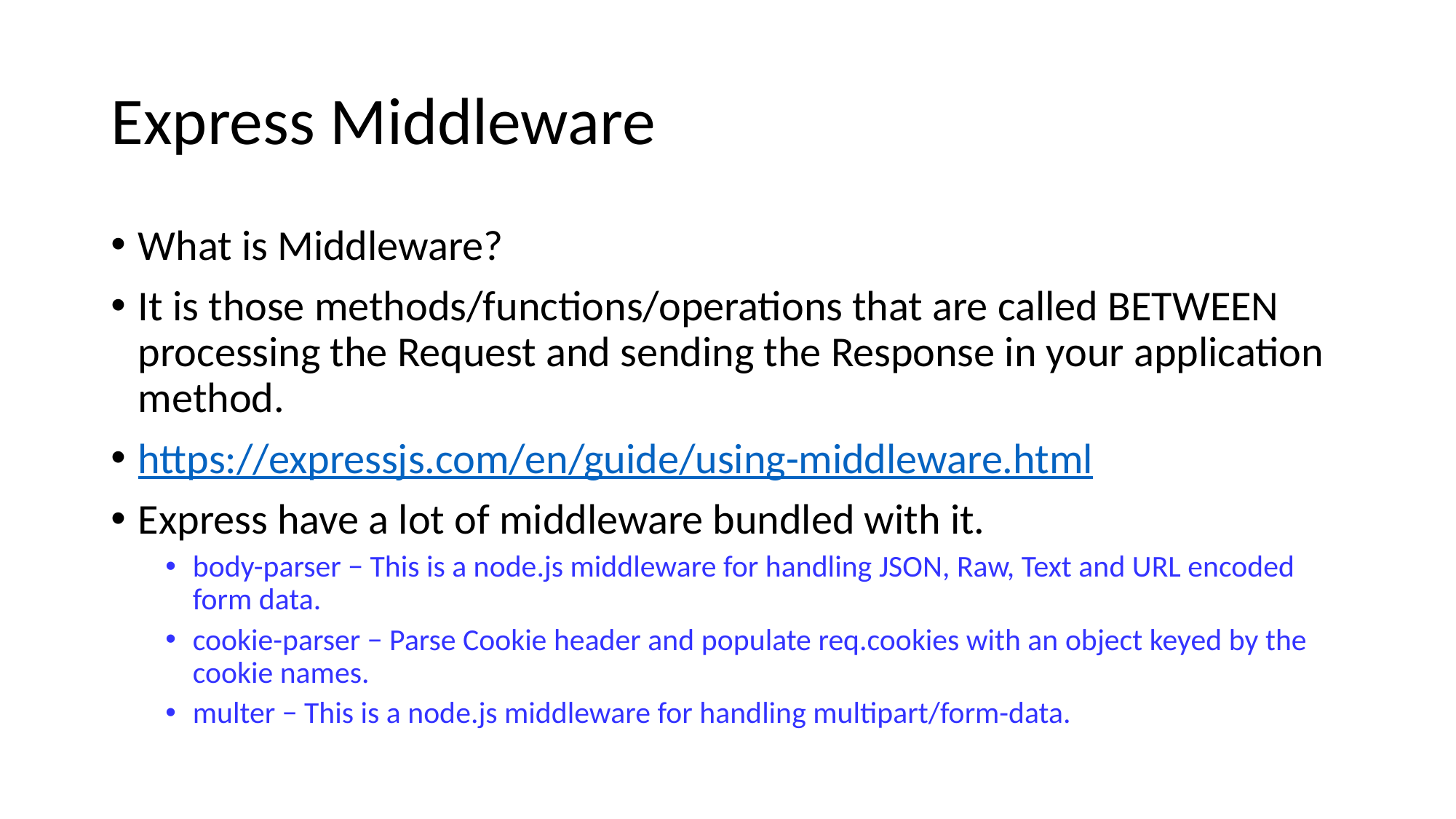

# Express Middleware
What is Middleware?
It is those methods/functions/operations that are called BETWEEN processing the Request and sending the Response in your application method.
https://expressjs.com/en/guide/using-middleware.html
Express have a lot of middleware bundled with it.
body-parser − This is a node.js middleware for handling JSON, Raw, Text and URL encoded form data.
cookie-parser − Parse Cookie header and populate req.cookies with an object keyed by the cookie names.
multer − This is a node.js middleware for handling multipart/form-data.